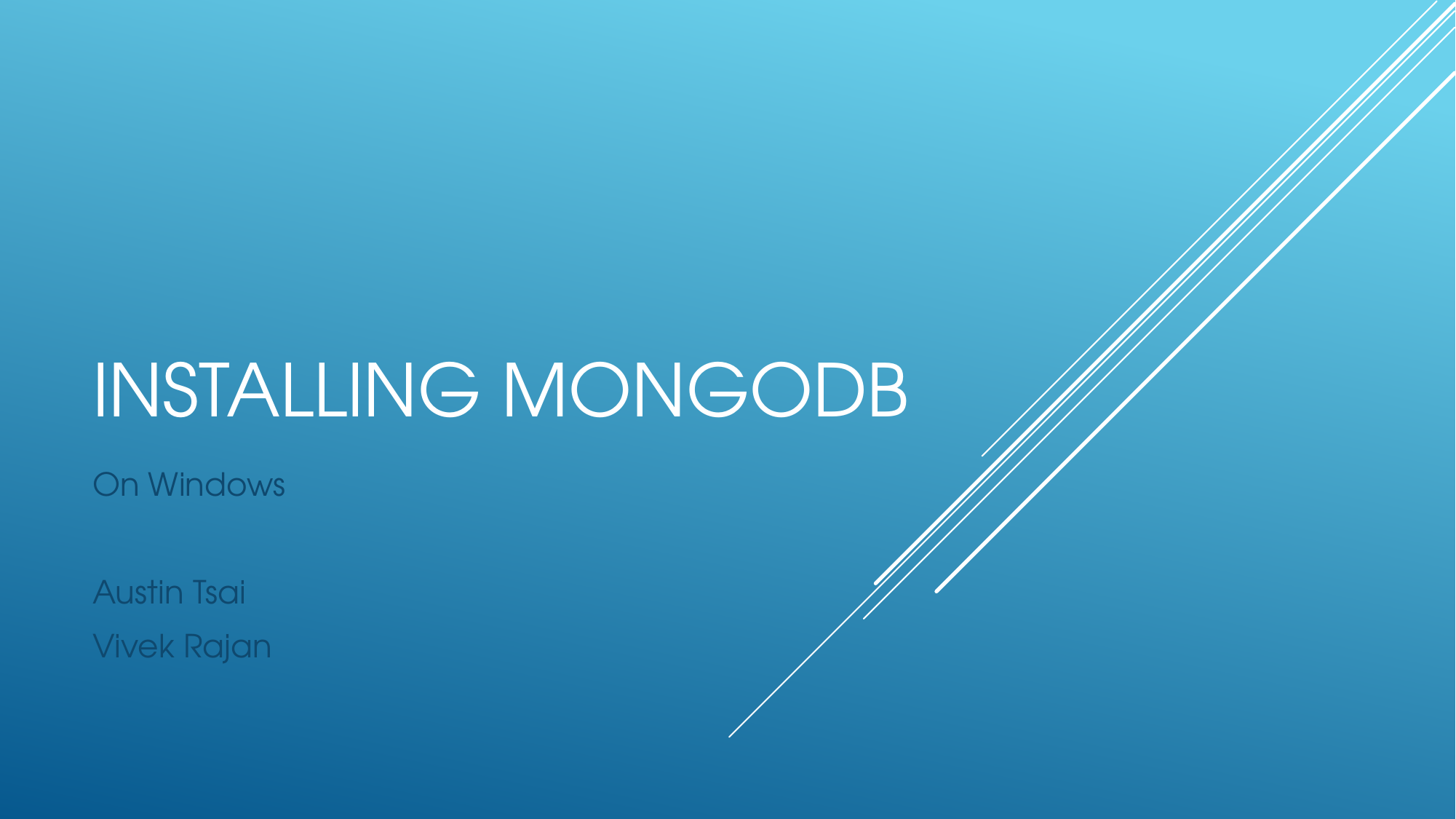

# Installing MongoDB
On Windows

Austin Tsai
Vivek Rajan